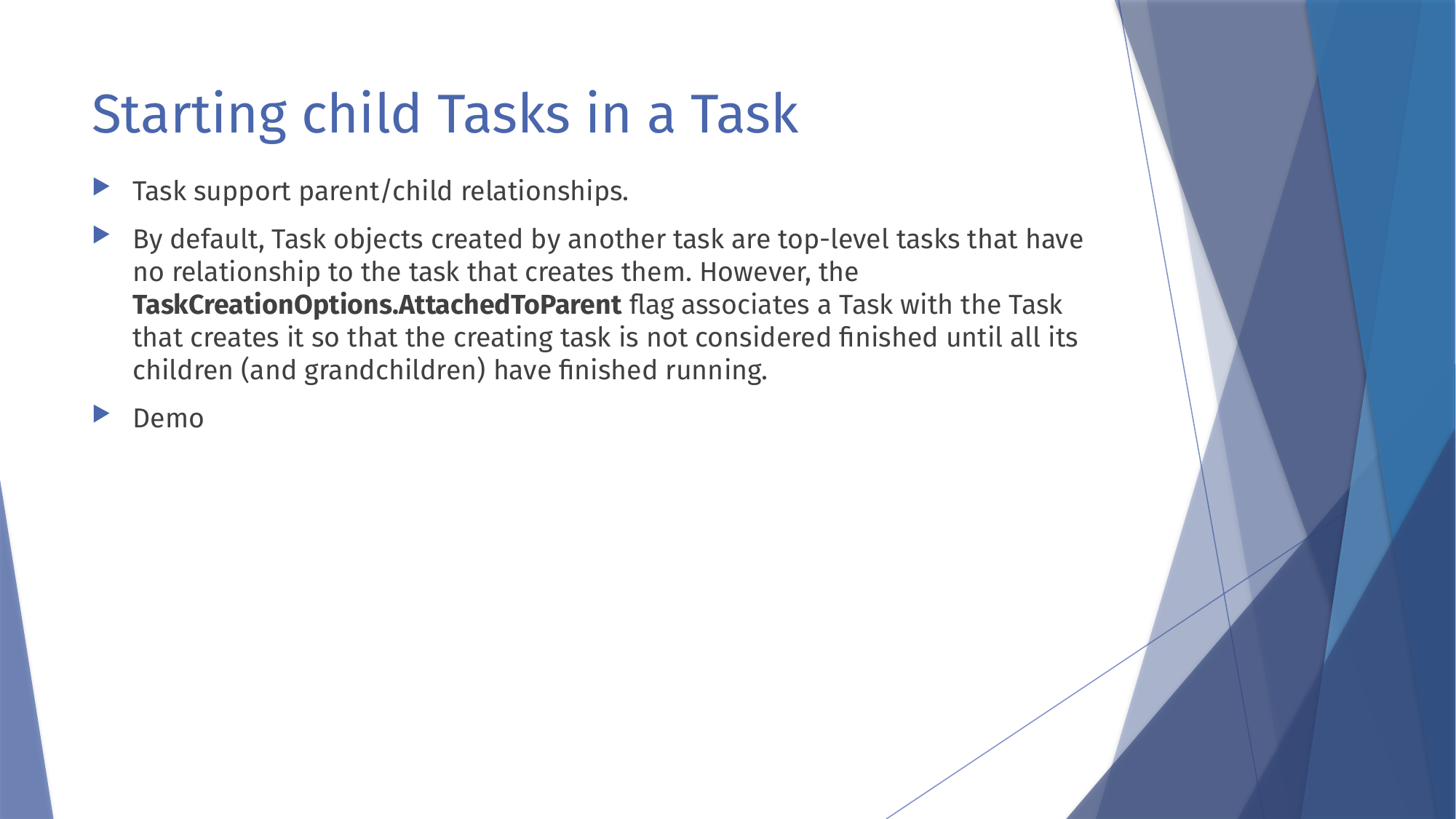

# Starting child Tasks in a Task
Task support parent/child relationships.
By default, Task objects created by another task are top-level tasks that have no relationship to the task that creates them. However, the TaskCreationOptions.AttachedToParent flag associates a Task with the Task that creates it so that the creating task is not considered finished until all its children (and grandchildren) have finished running.
Demo